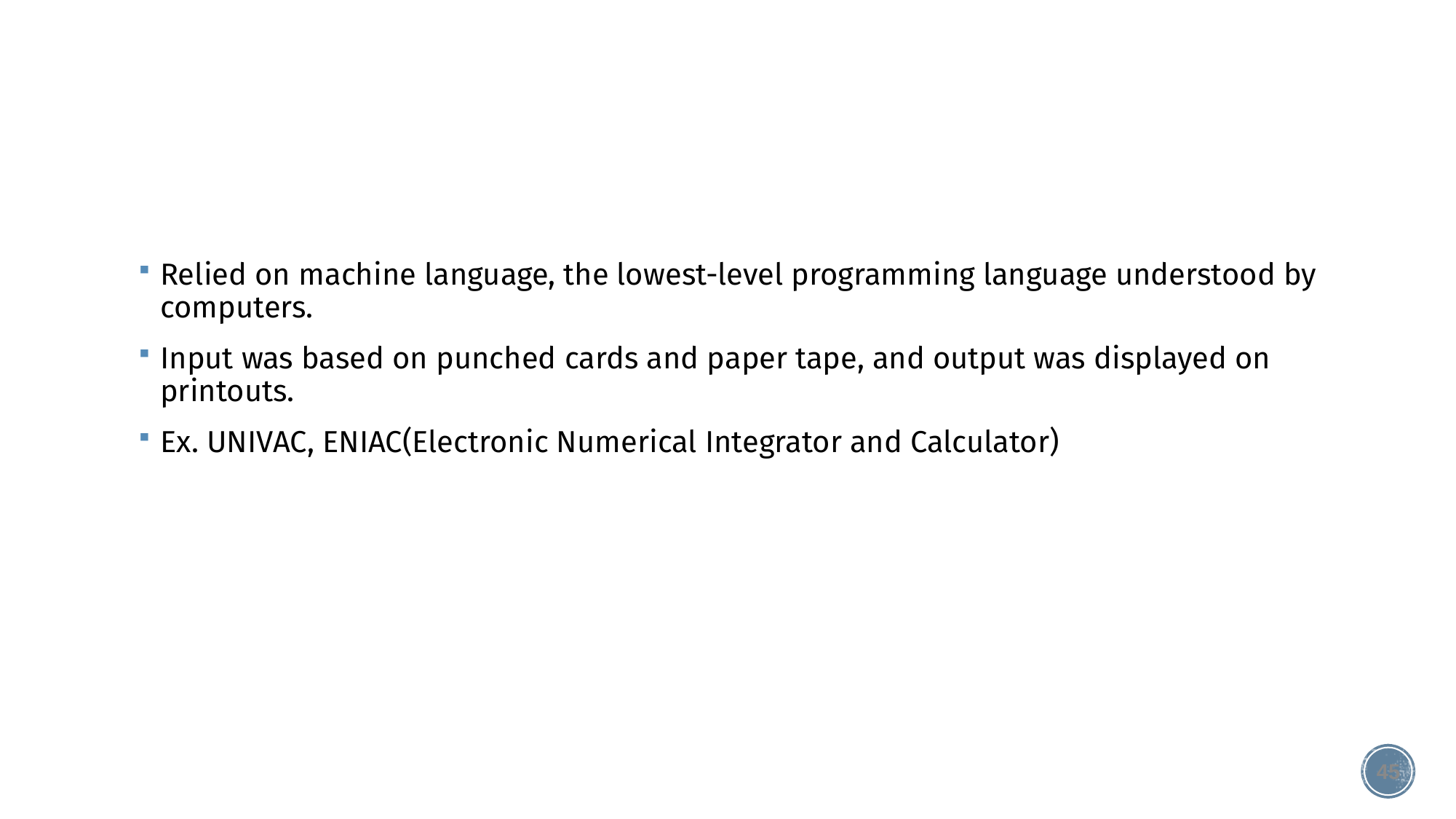

#
Relied on machine language, the lowest-level programming language understood by computers.
Input was based on punched cards and paper tape, and output was displayed on printouts.
Ex. UNIVAC, ENIAC(Electronic Numerical Integrator and Calculator)

45